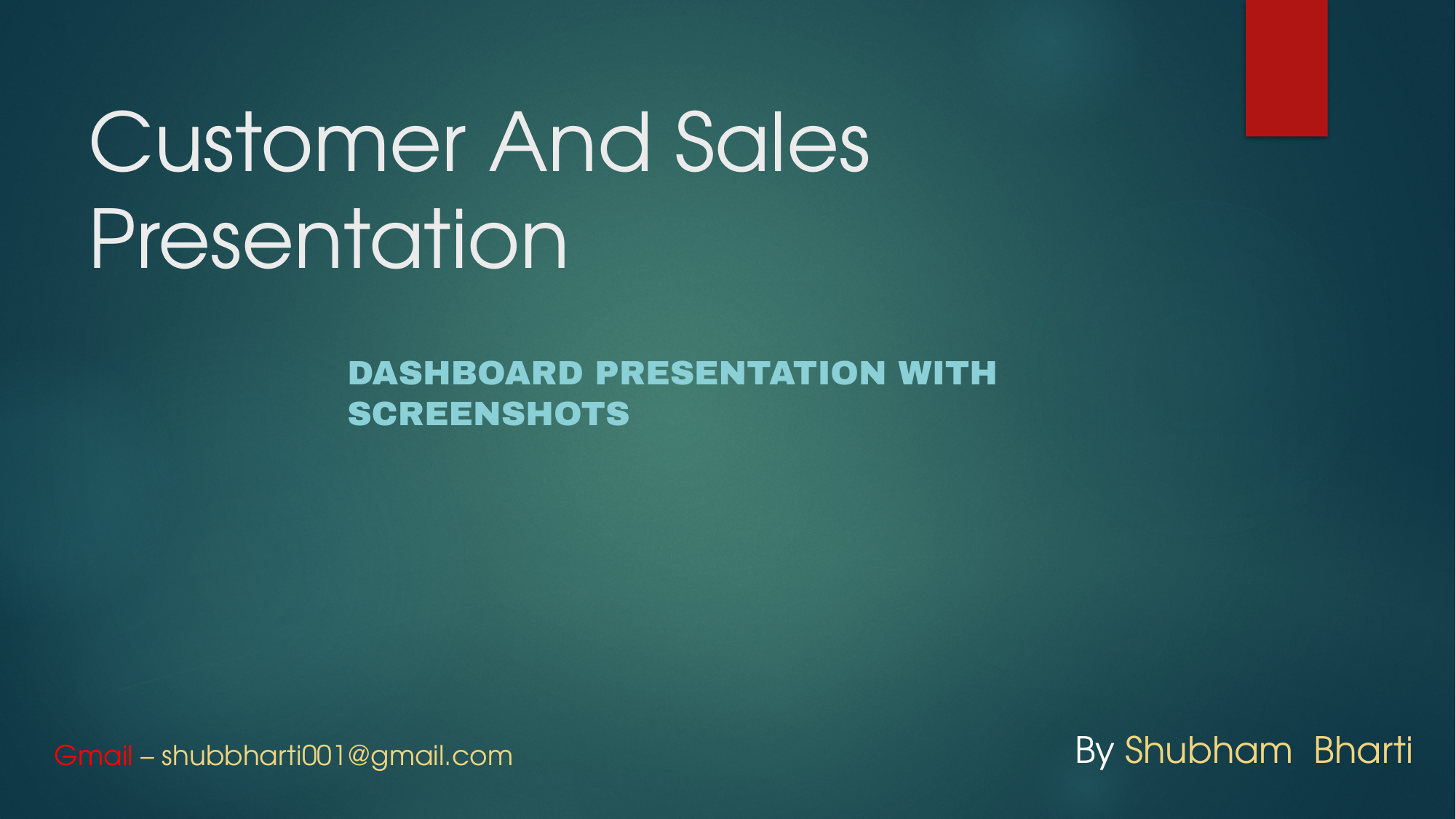

# Customer And Sales Presentation
Dashboard presentation with screenshots
By Shubham  Bharti
Gmail – shubbharti001@gmail.com